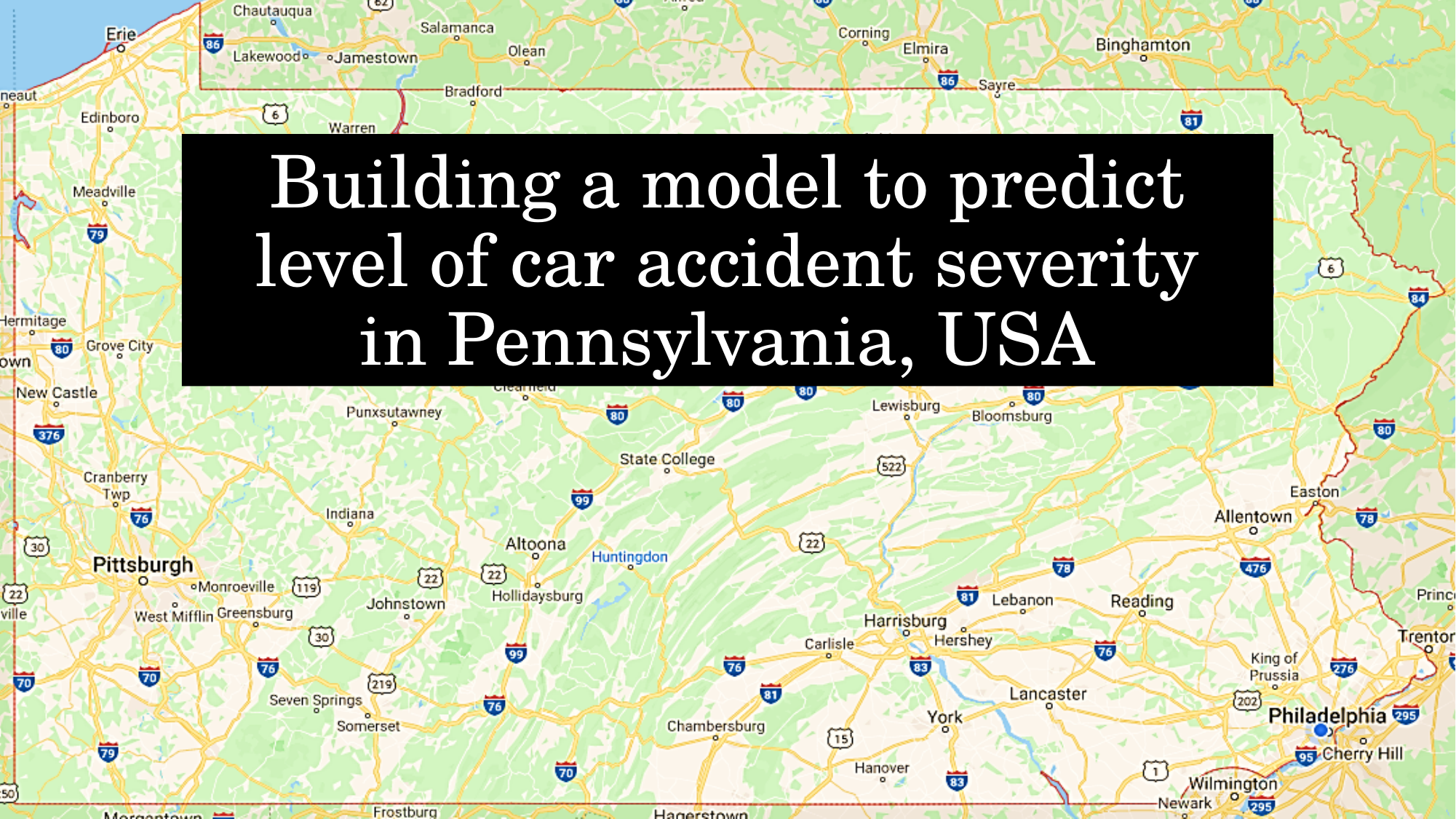

# Building a model to predict level of car accident severity in Pennsylvania, USA